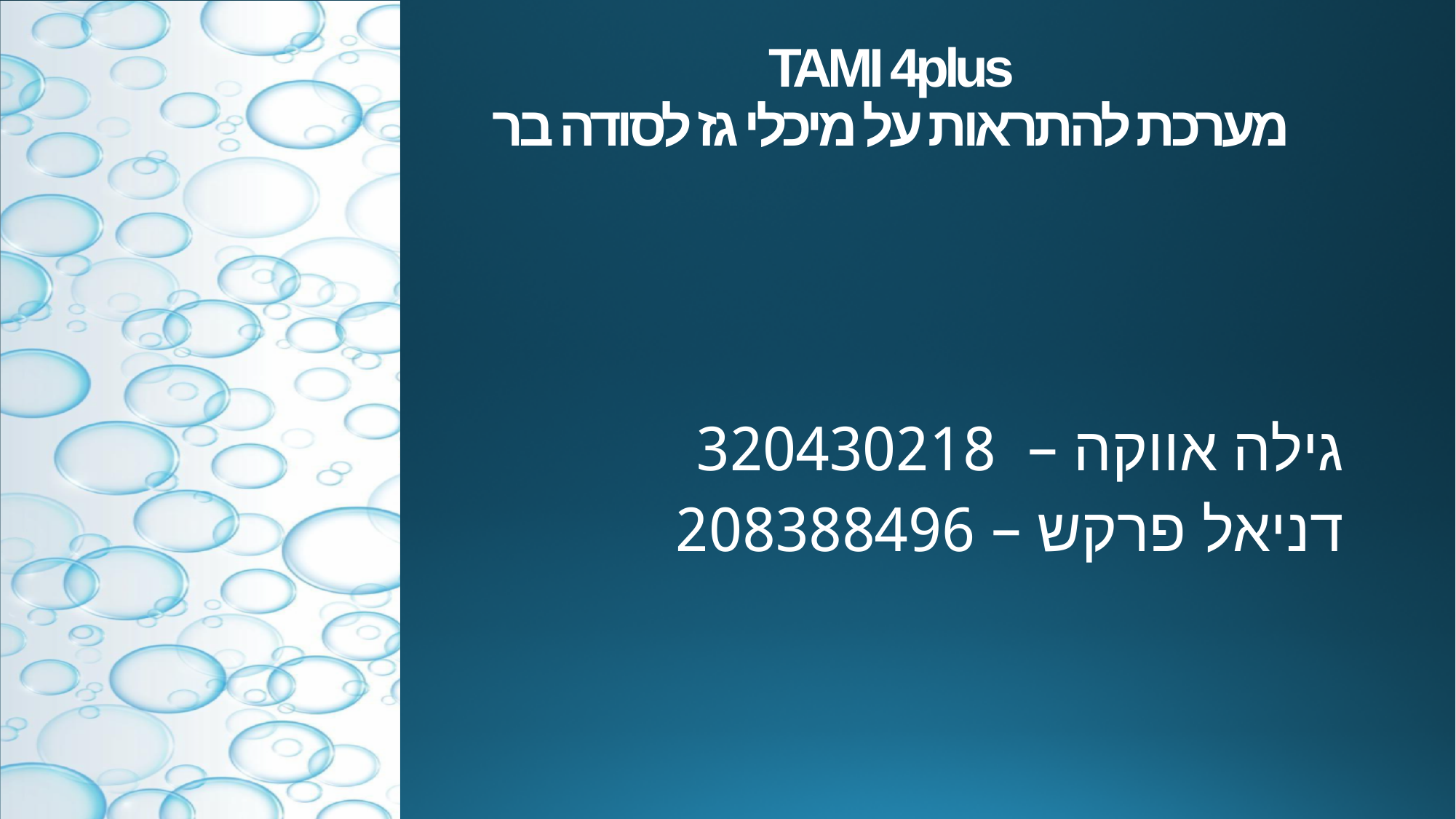

# TAMI 4plus מערכת להתראות על מיכלי גז לסודה בר
גילה אווקה –  320430218
דניאל פרקש – 208388496